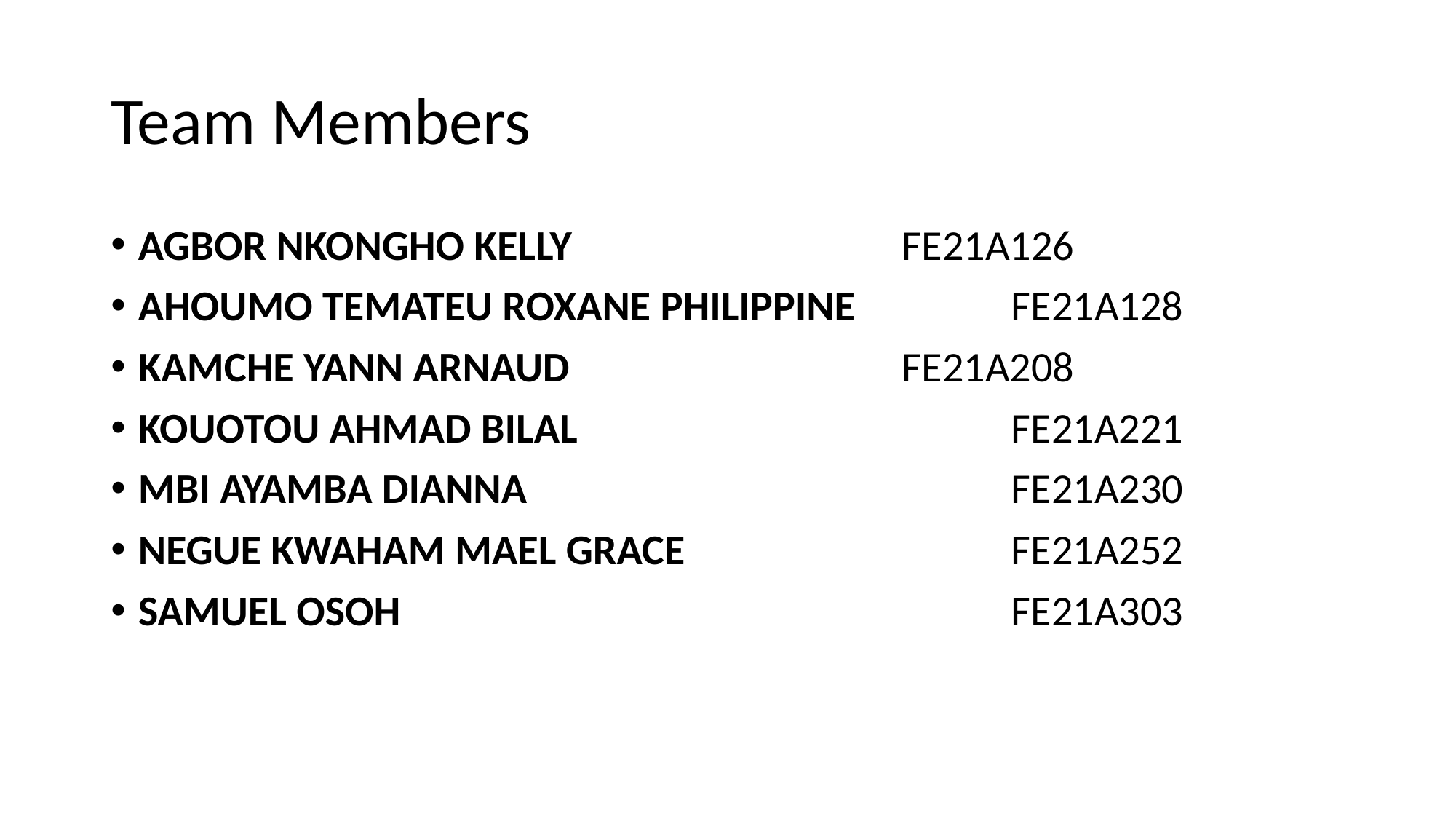

# Team Members
AGBOR NKONGHO KELLY				FE21A126
AHOUMO TEMATEU ROXANE PHILIPPINE		FE21A128
KAMCHE YANN ARNAUD				FE21A208
KOUOTOU AHMAD BILAL				FE21A221
MBI AYAMBA DIANNA					FE21A230
NEGUE KWAHAM MAEL GRACE			FE21A252
SAMUEL OSOH						FE21A303